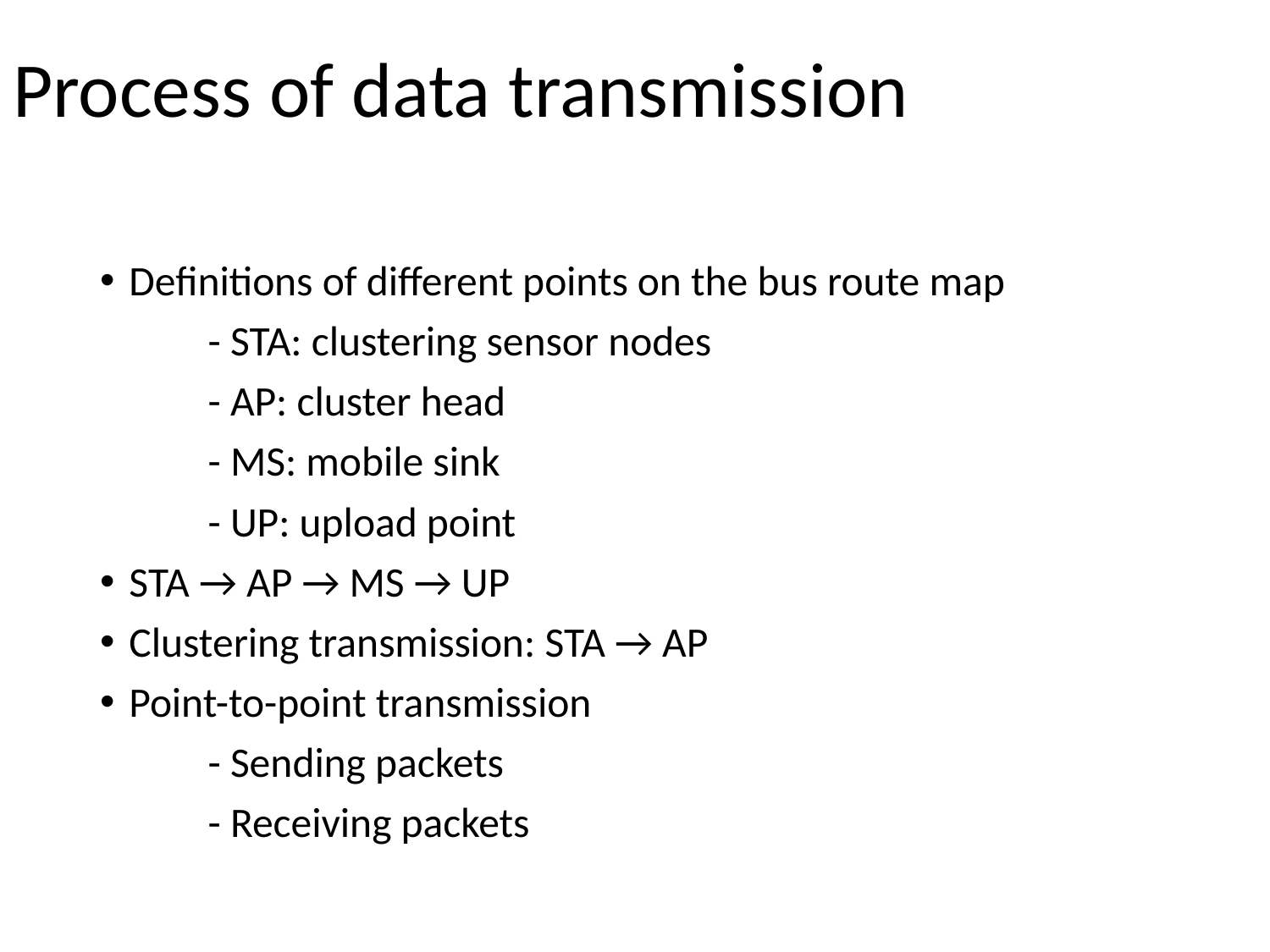

# Process of data transmission
Definitions of different points on the bus route map
	- STA: clustering sensor nodes
	- AP: cluster head
	- MS: mobile sink
	- UP: upload point
STA → AP → MS → UP
Clustering transmission: STA → AP
Point-to-point transmission
	- Sending packets
	- Receiving packets